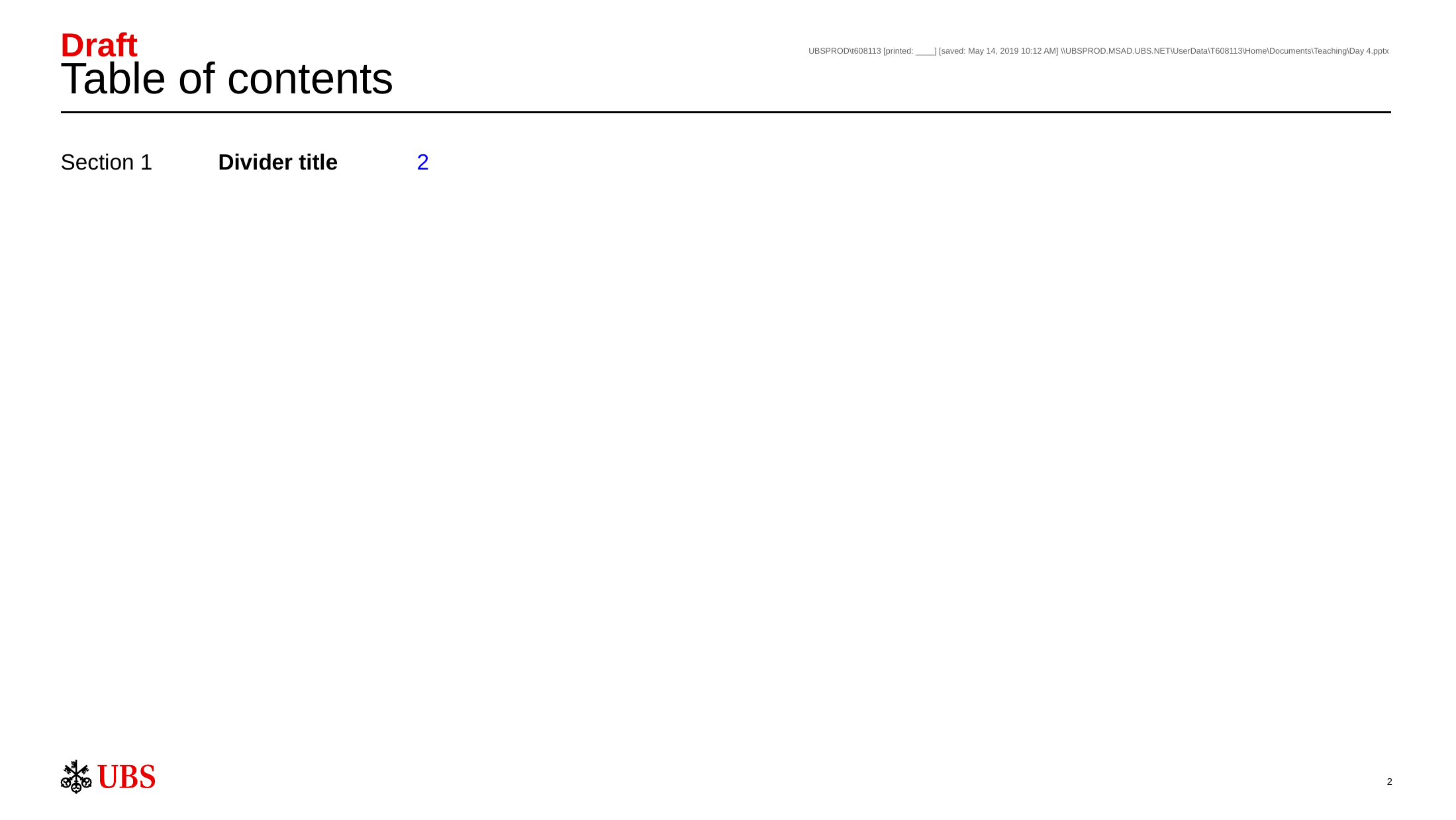

# Table of contents
Section 1	Divider title	2